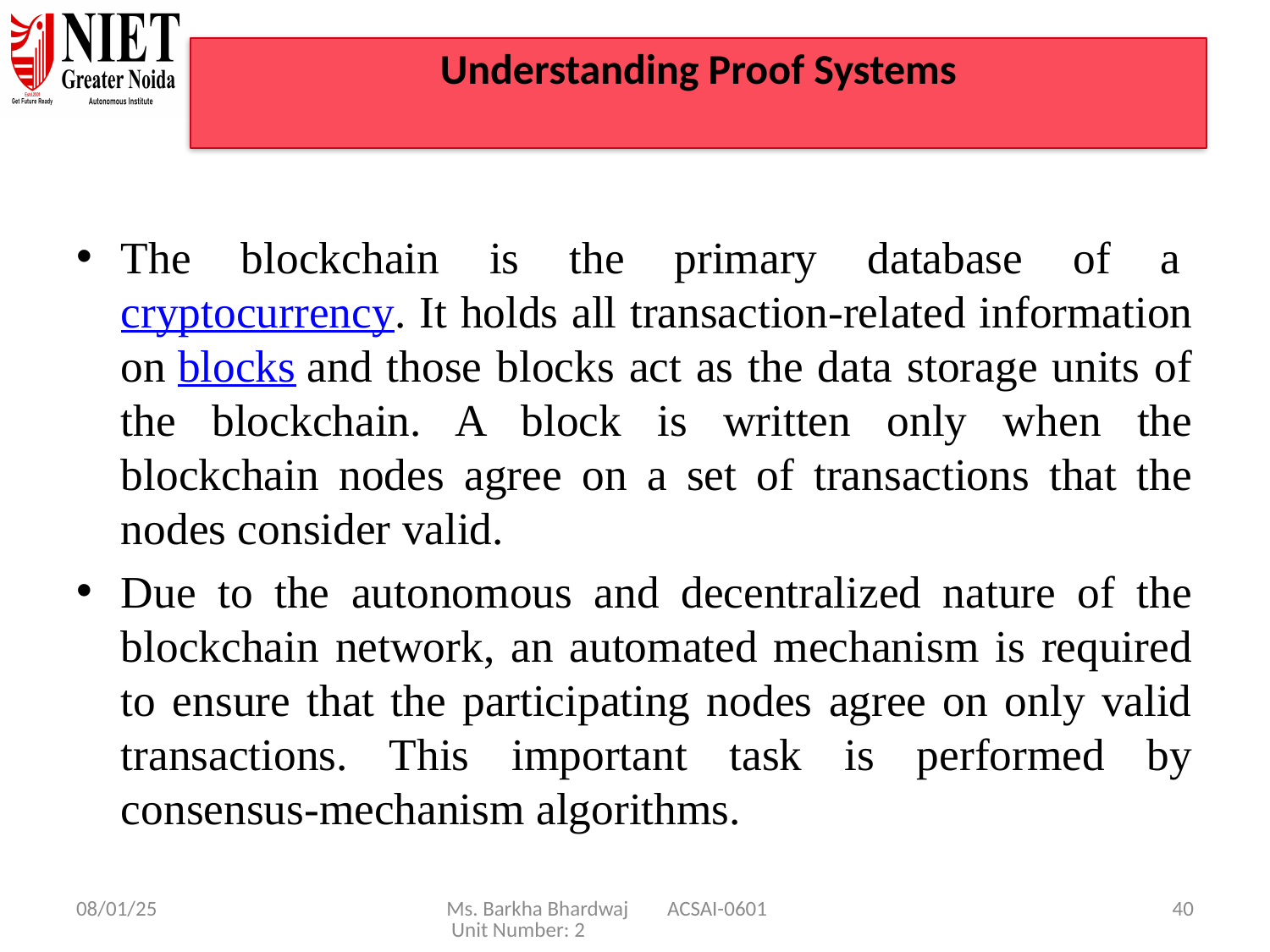

# Understanding Proof Systems
The blockchain is the primary database of a cryptocurrency. It holds all transaction-related information on blocks and those blocks act as the data storage units of the blockchain. A block is written only when the blockchain nodes agree on a set of transactions that the nodes consider valid.
Due to the autonomous and decentralized nature of the blockchain network, an automated mechanism is required to ensure that the participating nodes agree on only valid transactions. This important task is performed by consensus-mechanism algorithms.

08/01/25
Ms. Barkha Bhardwaj        ACSAI-0601            Unit Number: 2
40